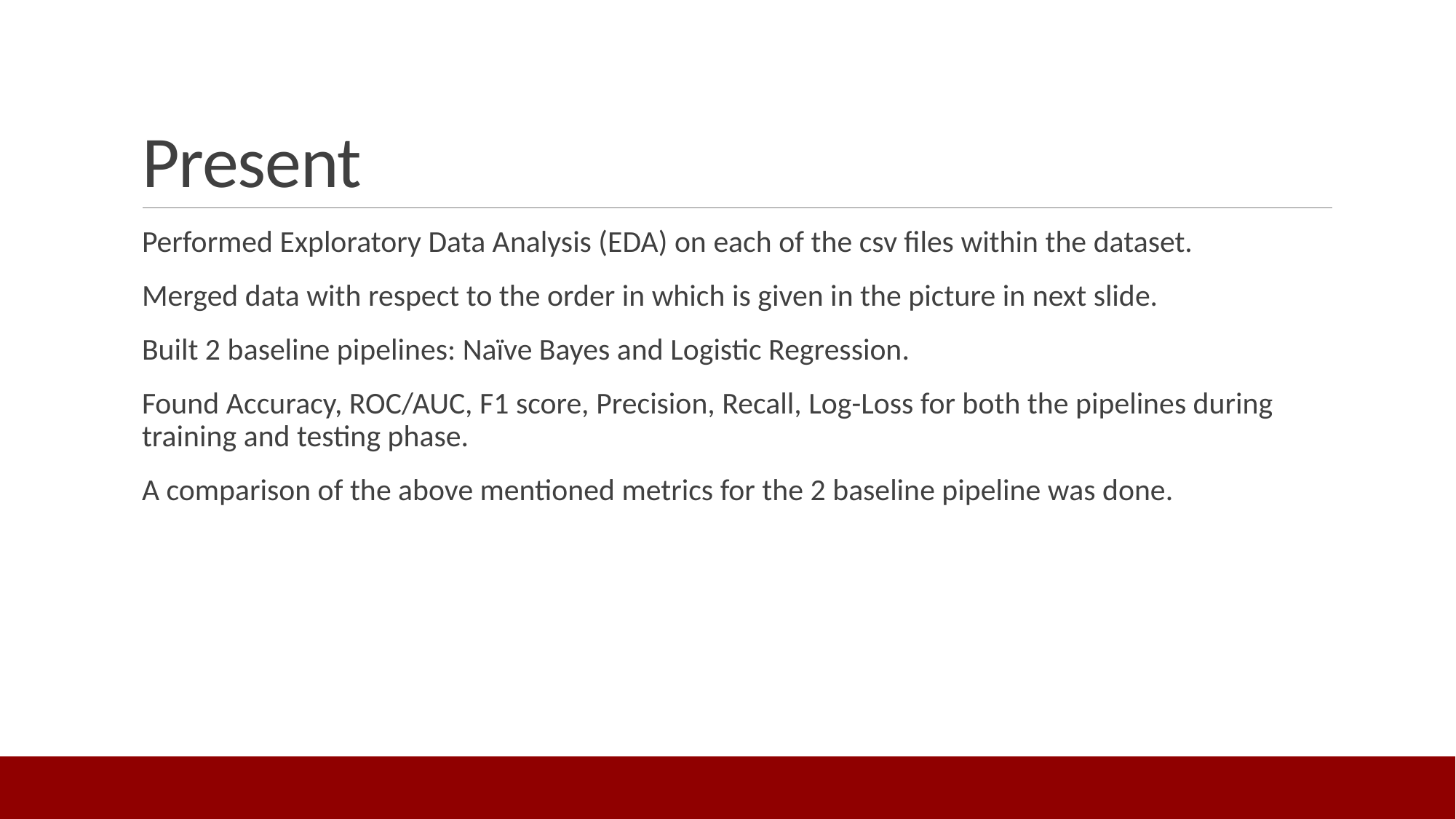

# Present
Performed Exploratory Data Analysis (EDA) on each of the csv files within the dataset.
Merged data with respect to the order in which is given in the picture in next slide.
Built 2 baseline pipelines: Naïve Bayes and Logistic Regression.
Found Accuracy, ROC/AUC, F1 score, Precision, Recall, Log-Loss for both the pipelines during training and testing phase.
A comparison of the above mentioned metrics for the 2 baseline pipeline was done.